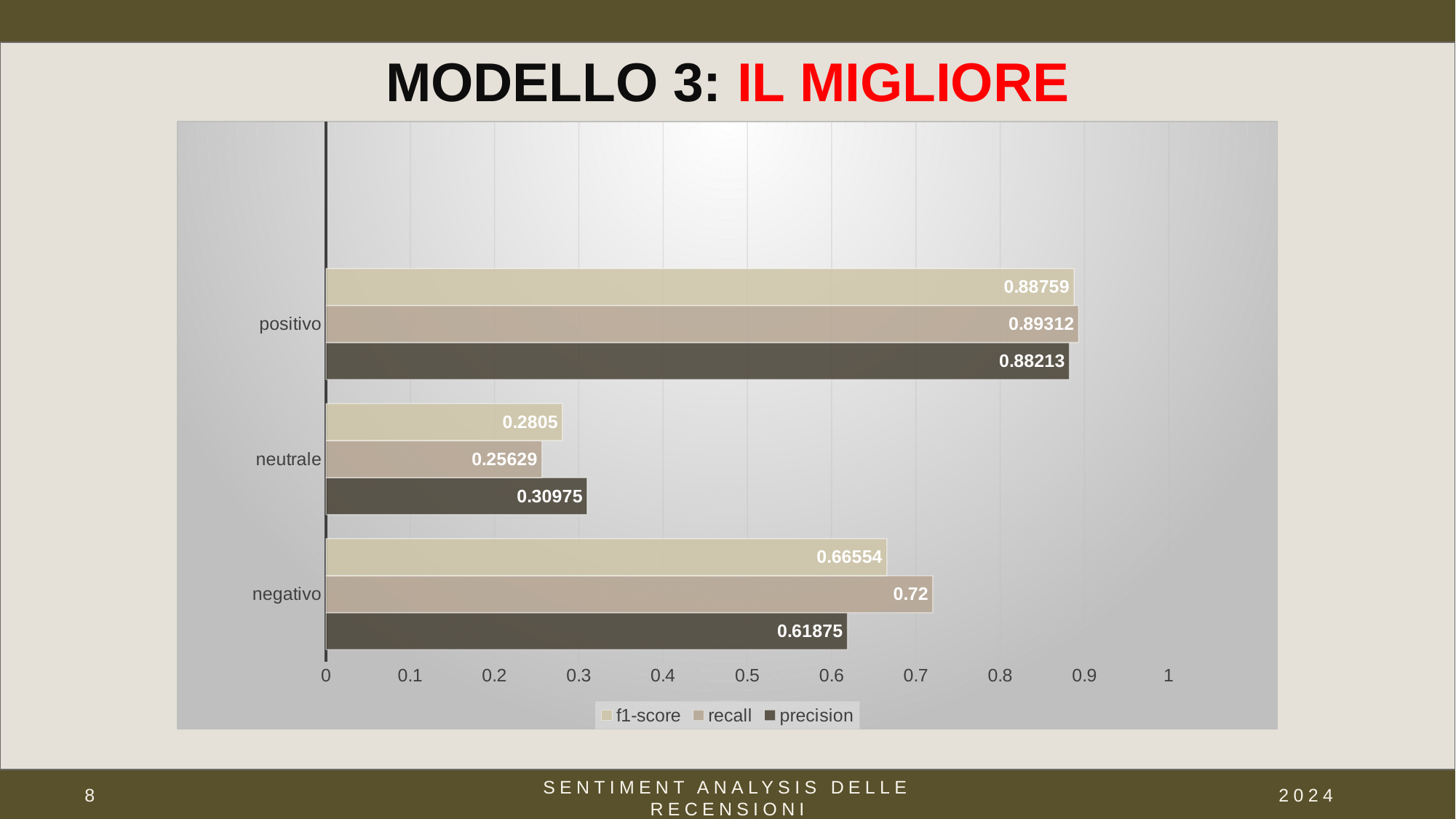

MODELLO 3: IL MIGLIORE

### Chart

| Category | precision | recall | f1-score |
|---|---|---|---|
| negativo | 0.61875 | 0.72 | 0.66554 |
| neutrale | 0.30975 | 0.25629 | 0.2805 |
| positivo | 0.88213 | 0.89312 | 0.88759 |
8
2024
SENTIMENT ANALYSIS DELLE RECENSIONI